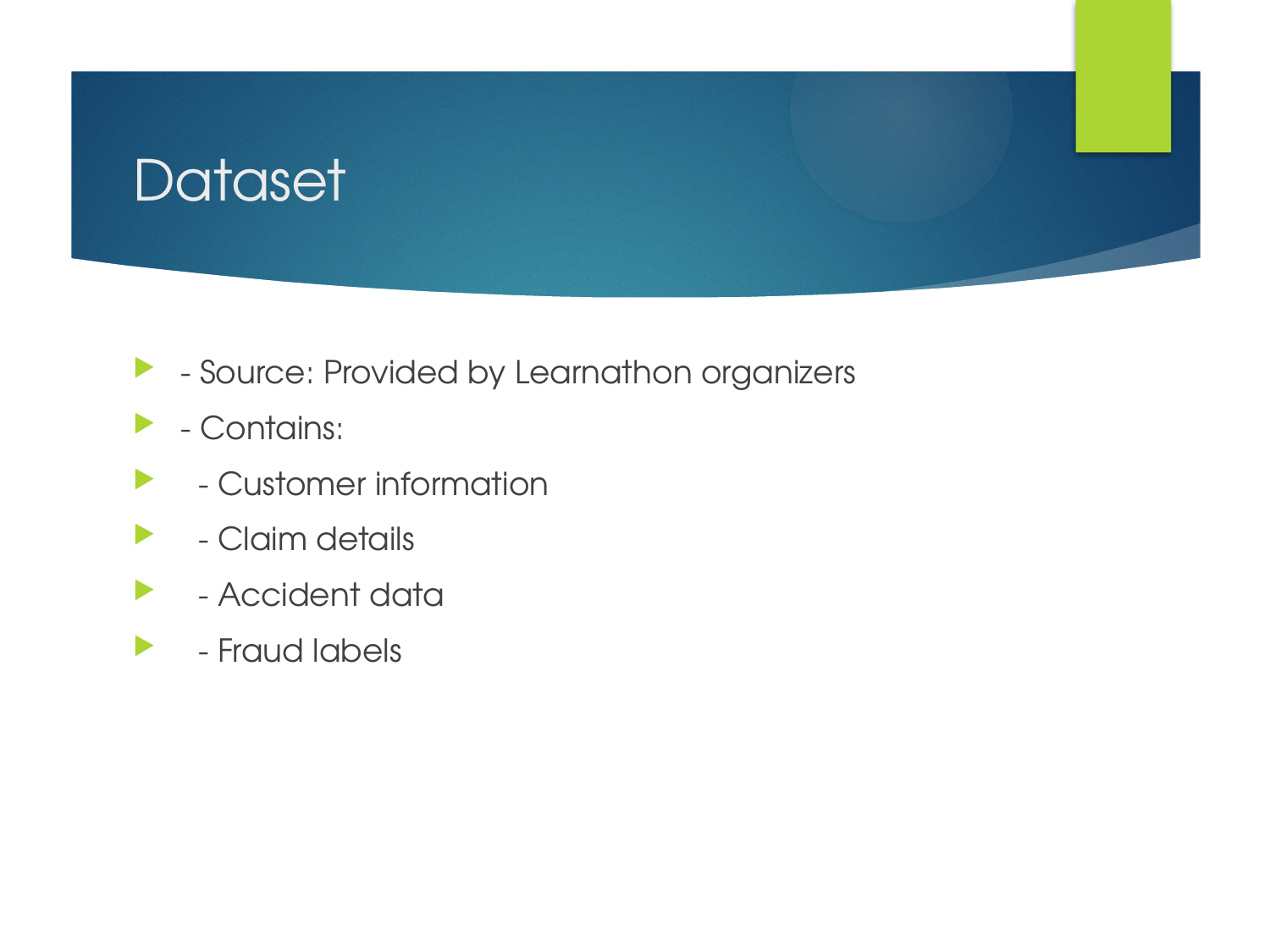

# Dataset
- Source: Provided by Learnathon organizers
- Contains:
  - Customer information
  - Claim details
  - Accident data
  - Fraud labels